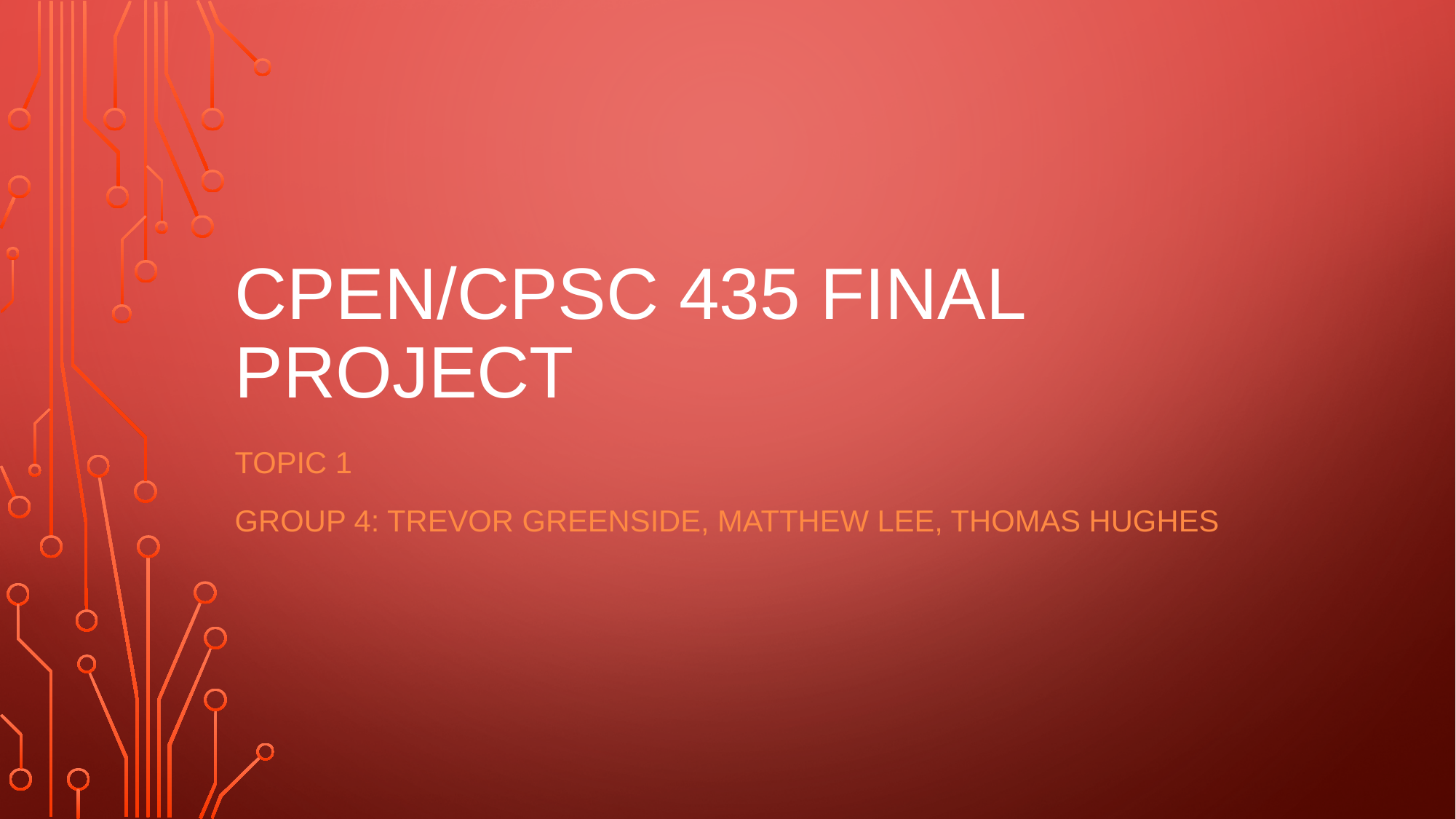

# CPEN/CPSC 435 Final project
Topic 1
Group 4: Trevor Greenside, Matthew lee, Thomas Hughes